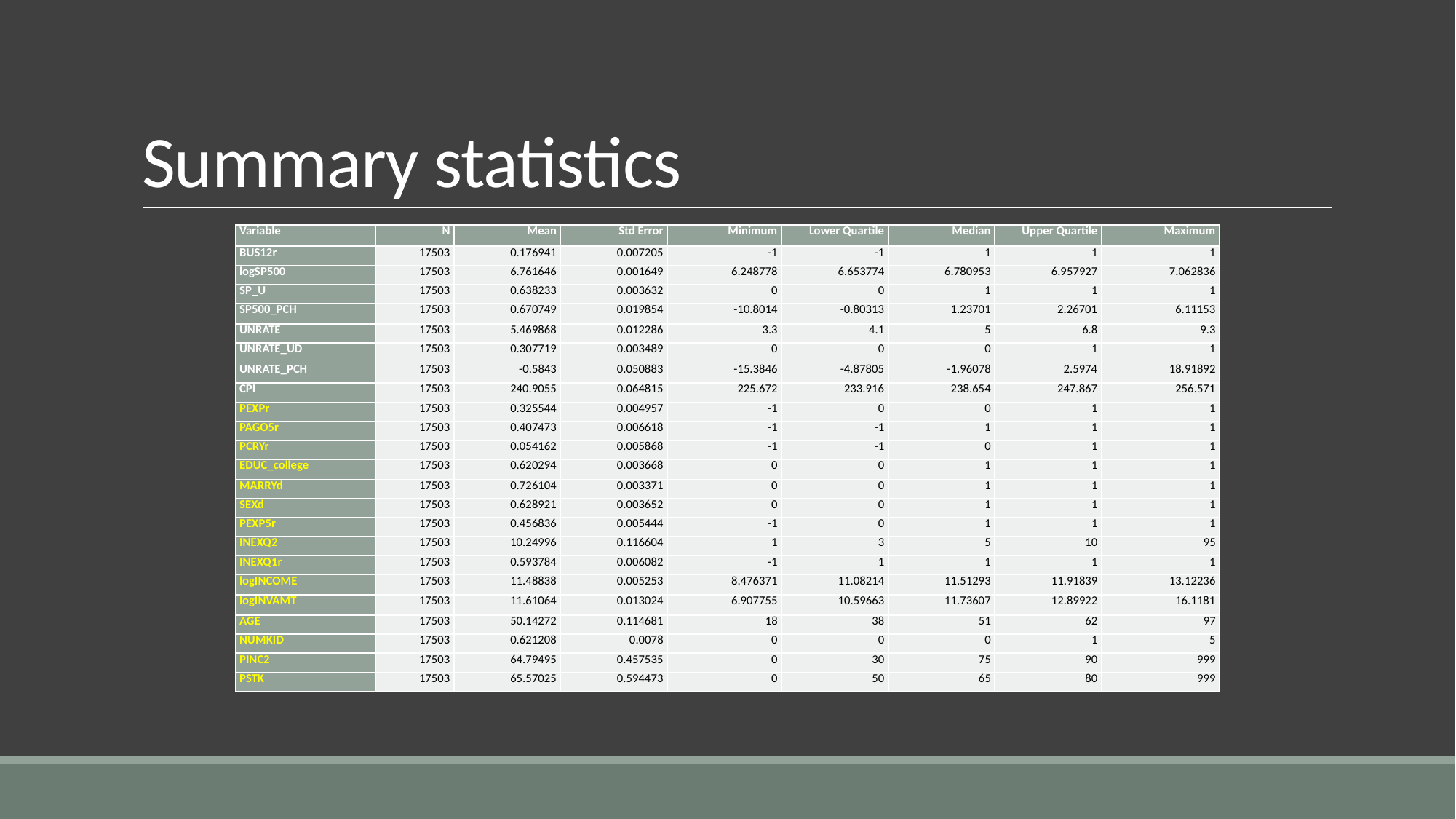

# Summary statistics
| Variable | N | Mean | Std Error | Minimum | Lower Quartile | Median | Upper Quartile | Maximum |
| --- | --- | --- | --- | --- | --- | --- | --- | --- |
| BUS12r | 17503 | 0.176941 | 0.007205 | -1 | -1 | 1 | 1 | 1 |
| logSP500 | 17503 | 6.761646 | 0.001649 | 6.248778 | 6.653774 | 6.780953 | 6.957927 | 7.062836 |
| SP\_U | 17503 | 0.638233 | 0.003632 | 0 | 0 | 1 | 1 | 1 |
| SP500\_PCH | 17503 | 0.670749 | 0.019854 | -10.8014 | -0.80313 | 1.23701 | 2.26701 | 6.11153 |
| UNRATE | 17503 | 5.469868 | 0.012286 | 3.3 | 4.1 | 5 | 6.8 | 9.3 |
| UNRATE\_UD | 17503 | 0.307719 | 0.003489 | 0 | 0 | 0 | 1 | 1 |
| UNRATE\_PCH | 17503 | -0.5843 | 0.050883 | -15.3846 | -4.87805 | -1.96078 | 2.5974 | 18.91892 |
| CPI | 17503 | 240.9055 | 0.064815 | 225.672 | 233.916 | 238.654 | 247.867 | 256.571 |
| PEXPr | 17503 | 0.325544 | 0.004957 | -1 | 0 | 0 | 1 | 1 |
| PAGO5r | 17503 | 0.407473 | 0.006618 | -1 | -1 | 1 | 1 | 1 |
| PCRYr | 17503 | 0.054162 | 0.005868 | -1 | -1 | 0 | 1 | 1 |
| EDUC\_college | 17503 | 0.620294 | 0.003668 | 0 | 0 | 1 | 1 | 1 |
| MARRYd | 17503 | 0.726104 | 0.003371 | 0 | 0 | 1 | 1 | 1 |
| SEXd | 17503 | 0.628921 | 0.003652 | 0 | 0 | 1 | 1 | 1 |
| PEXP5r | 17503 | 0.456836 | 0.005444 | -1 | 0 | 1 | 1 | 1 |
| INEXQ2 | 17503 | 10.24996 | 0.116604 | 1 | 3 | 5 | 10 | 95 |
| INEXQ1r | 17503 | 0.593784 | 0.006082 | -1 | 1 | 1 | 1 | 1 |
| logINCOME | 17503 | 11.48838 | 0.005253 | 8.476371 | 11.08214 | 11.51293 | 11.91839 | 13.12236 |
| logINVAMT | 17503 | 11.61064 | 0.013024 | 6.907755 | 10.59663 | 11.73607 | 12.89922 | 16.1181 |
| AGE | 17503 | 50.14272 | 0.114681 | 18 | 38 | 51 | 62 | 97 |
| NUMKID | 17503 | 0.621208 | 0.0078 | 0 | 0 | 0 | 1 | 5 |
| PINC2 | 17503 | 64.79495 | 0.457535 | 0 | 30 | 75 | 90 | 999 |
| PSTK | 17503 | 65.57025 | 0.594473 | 0 | 50 | 65 | 80 | 999 |